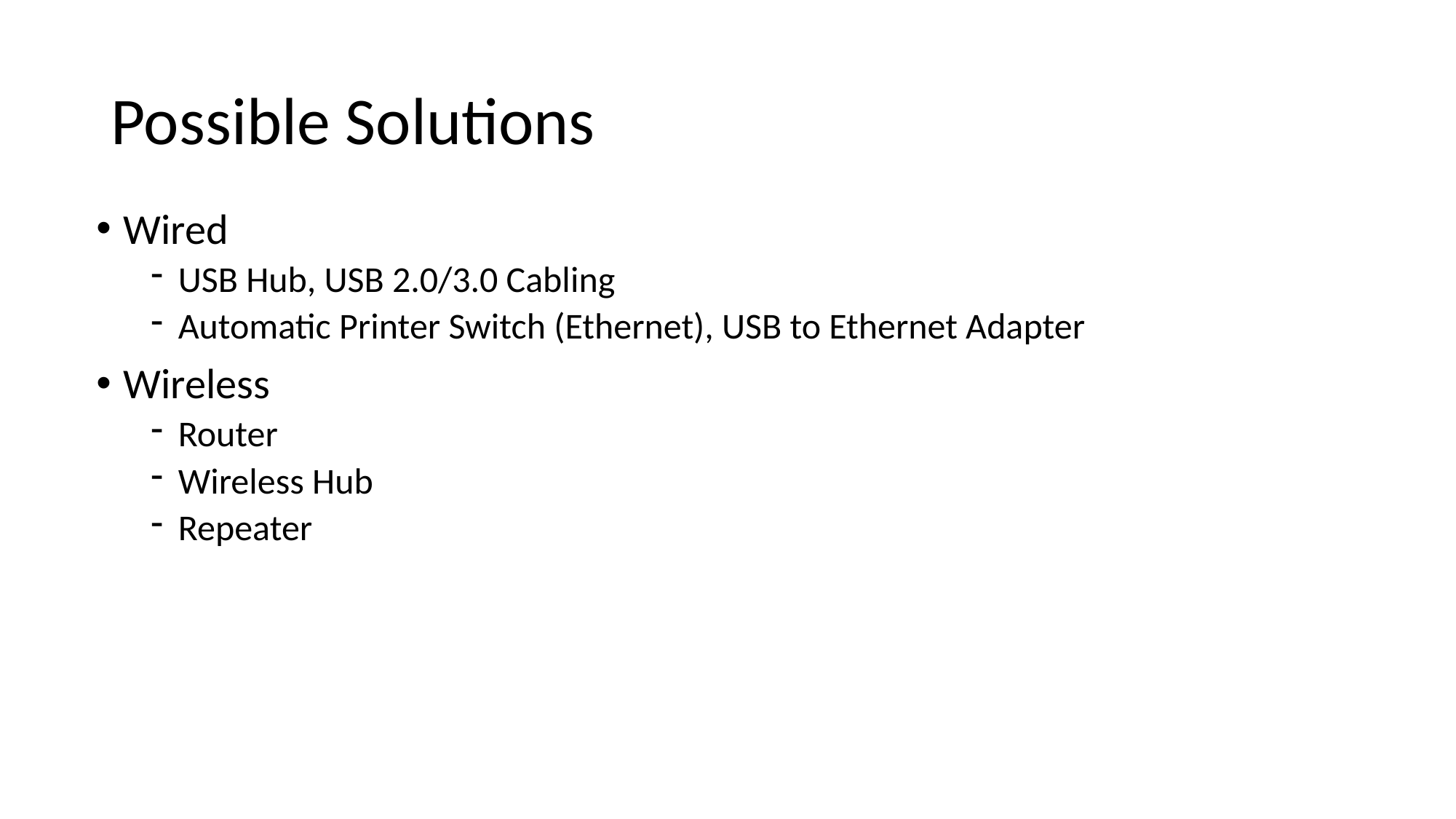

# Possible Solutions
Wired
USB Hub, USB 2.0/3.0 Cabling
Automatic Printer Switch (Ethernet), USB to Ethernet Adapter
Wireless
Router
Wireless Hub
Repeater